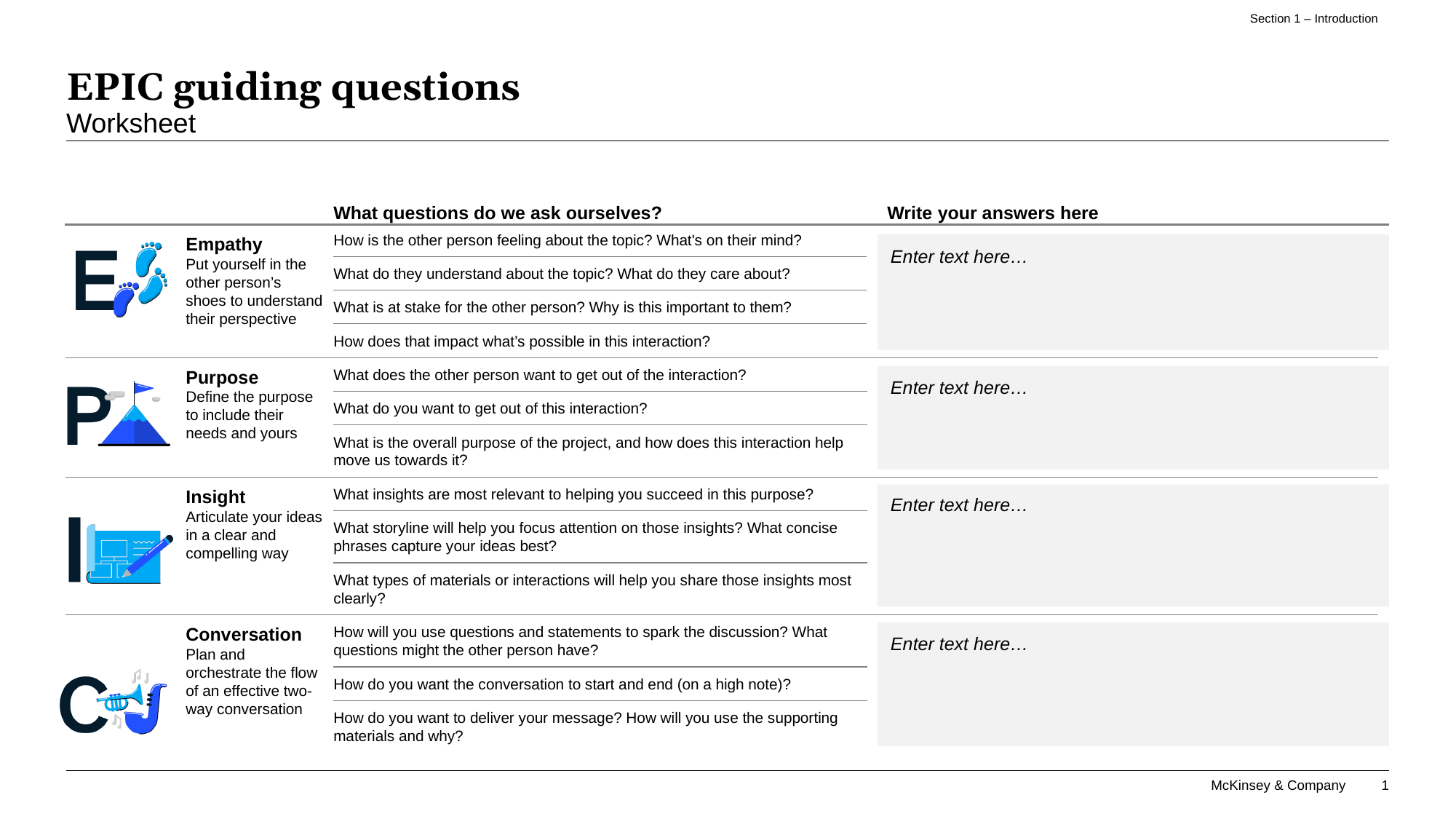

# EPIC guiding questions
Worksheet
Enter text here…
Enter text here…
Enter text here…
Enter text here…